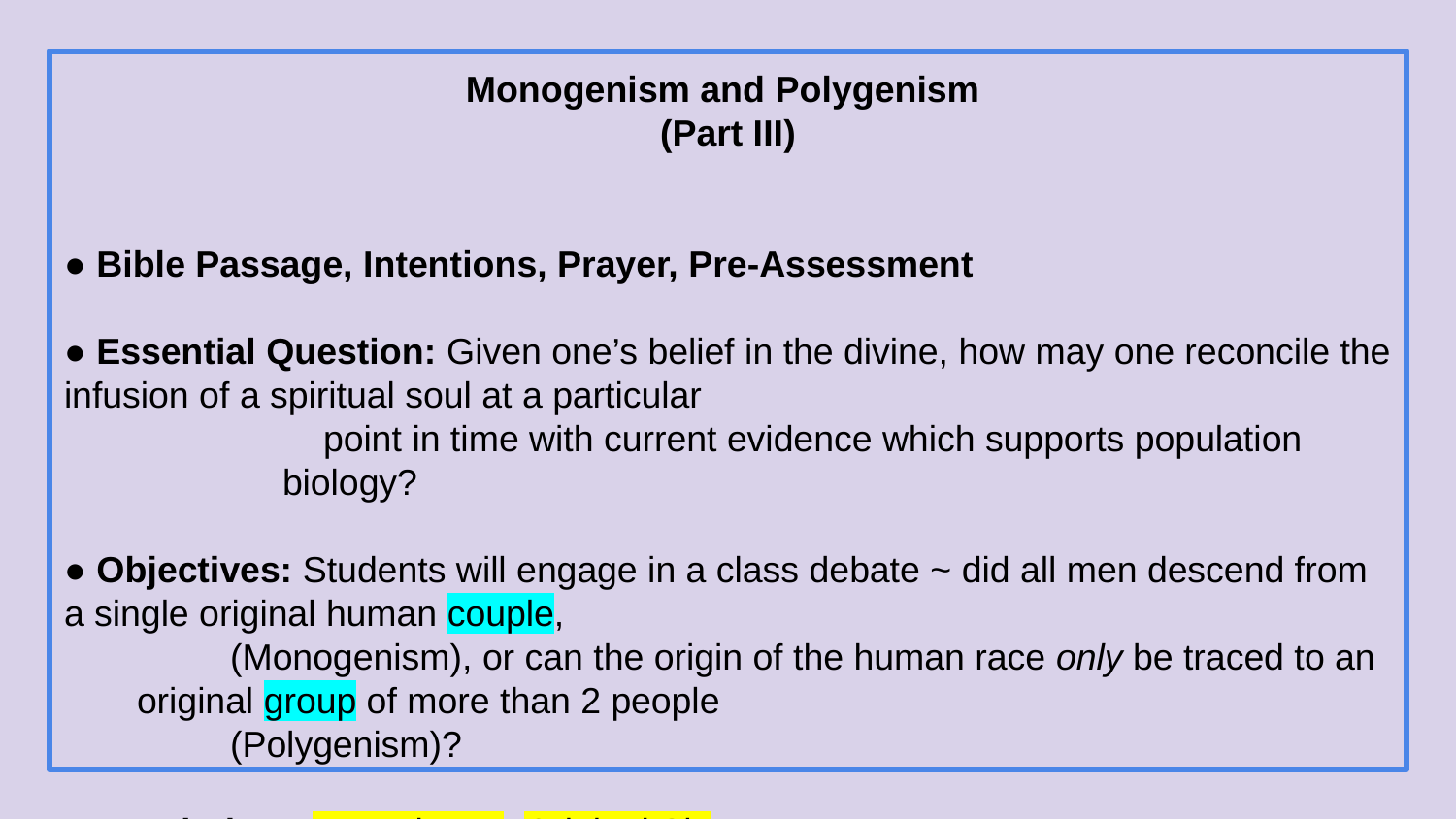

Monogenism and Polygenism
(Part III)

● Bible Passage, Intentions, Prayer, Pre-Assessment

● Essential Question: Given one’s belief in the divine, how may one reconcile the infusion of a spiritual soul at a particular
    point in time with current evidence which supports population biology?

● Objectives: Students will engage in a class debate ~ did all men descend from a single original human couple,
  (Monogenism), or can the origin of the human race only be traced to an original group of more than 2 people
  (Polygenism)?

● Vocabulary: Ensoulment, Original Sin